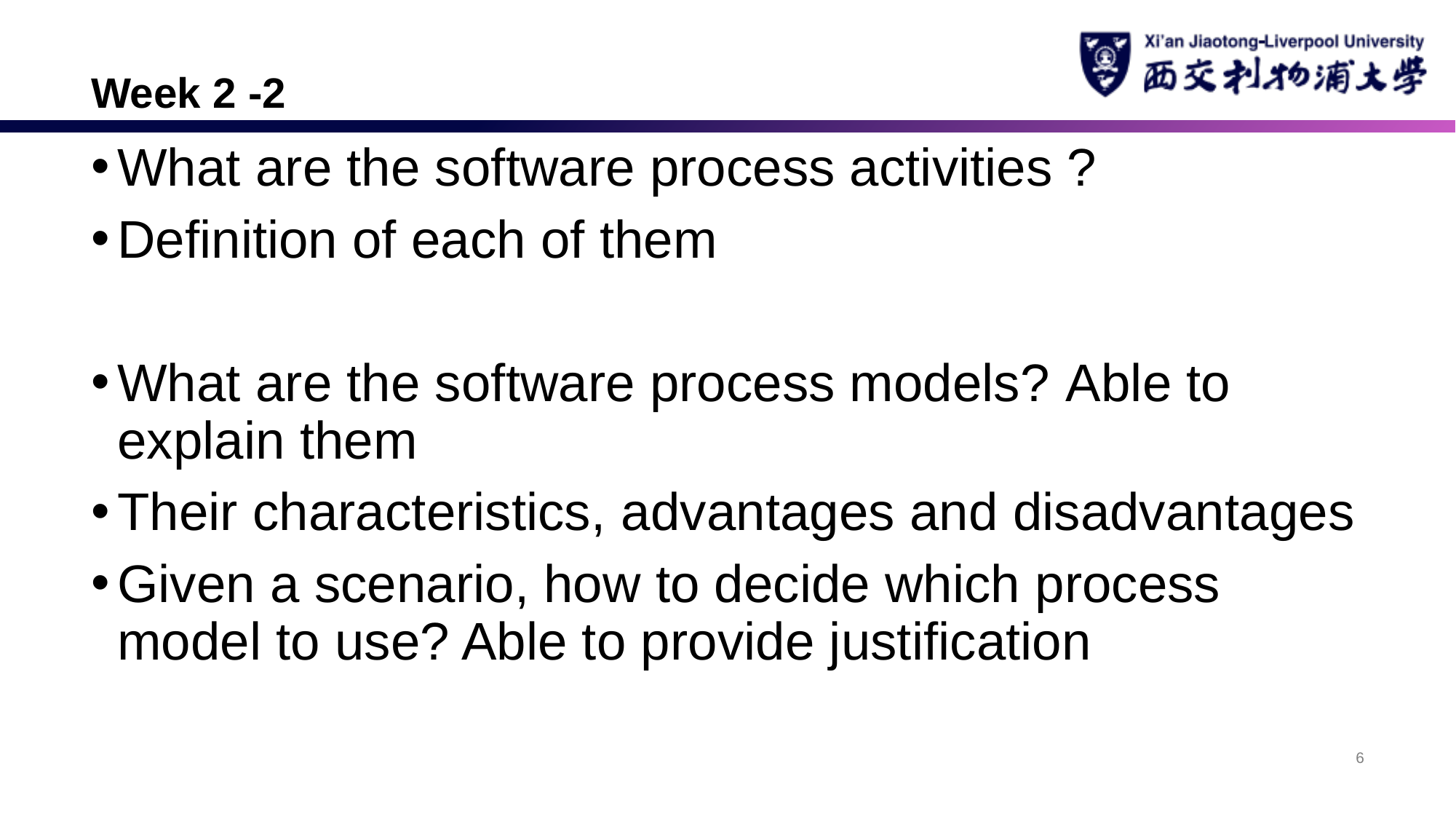

# Week 2 -2
What are the software process activities ?
Definition of each of them

What are the software process models? Able to explain them
Their characteristics, advantages and disadvantages
Given a scenario, how to decide which process model to use? Able to provide justification

6